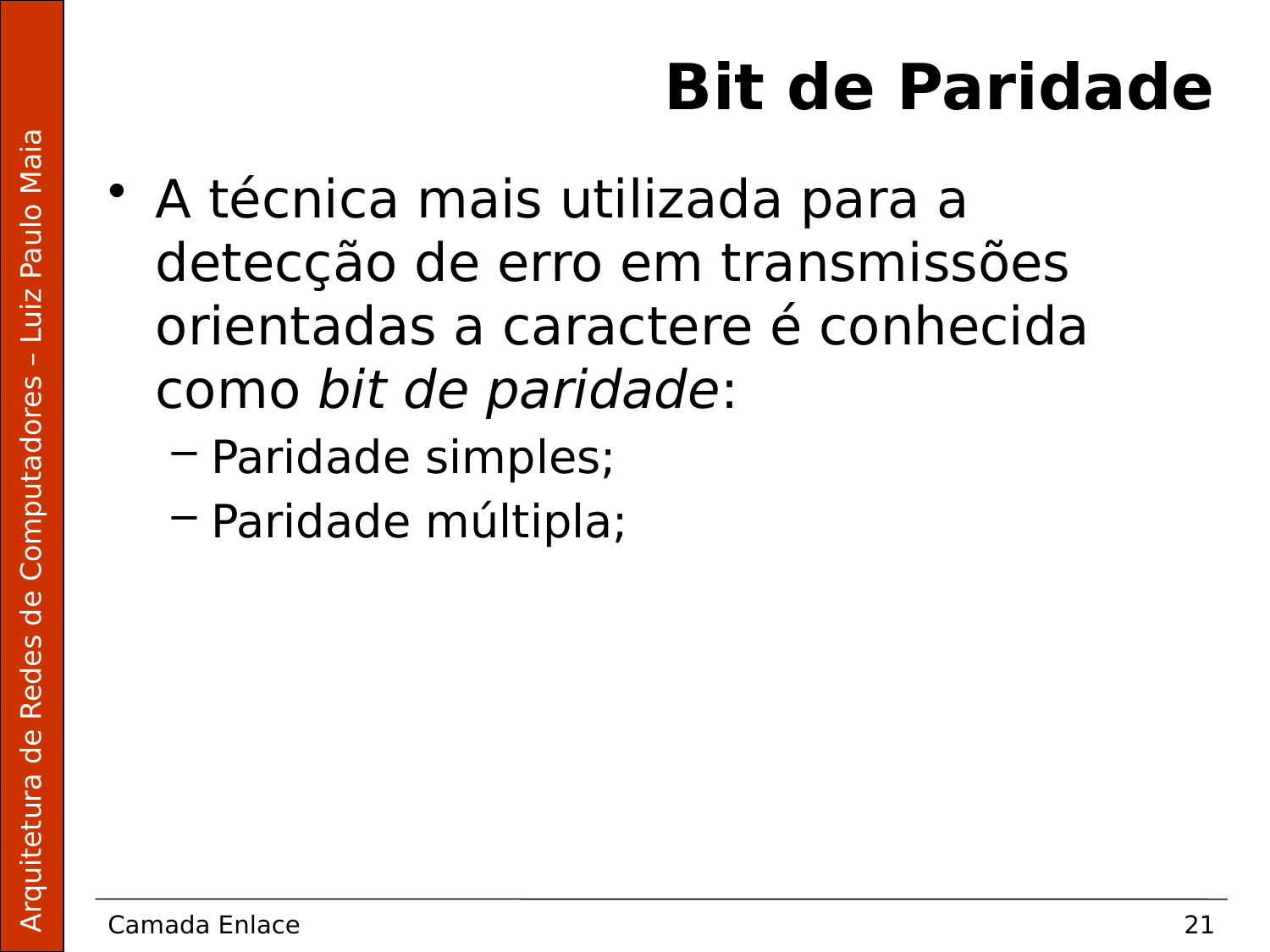

# Bit de Paridade
A técnica mais utilizada para a detecção de erro em transmissões orientadas a caractere é conhecida como bit de paridade:
Paridade simples;
Paridade múltipla;